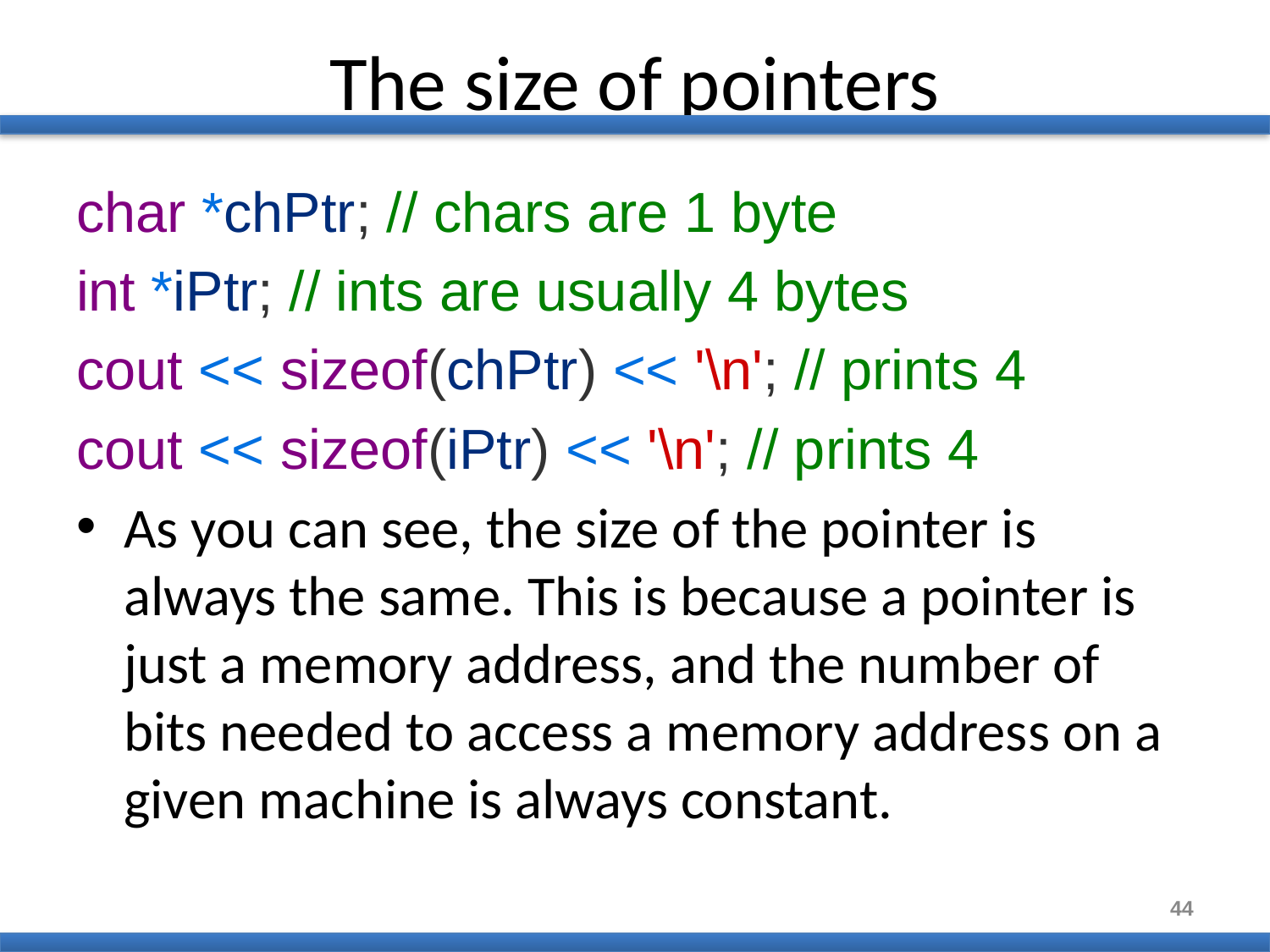

# The size of pointers

char *chPtr; // chars are 1 byte
int *iPtr; // ints are usually 4 bytes
cout << sizeof(chPtr) << '\n'; // prints 4
cout << sizeof(iPtr) << '\n'; // prints 4
As you can see, the size of the pointer is always the same. This is because a pointer is just a memory address, and the number of bits needed to access a memory address on a given machine is always constant.
44